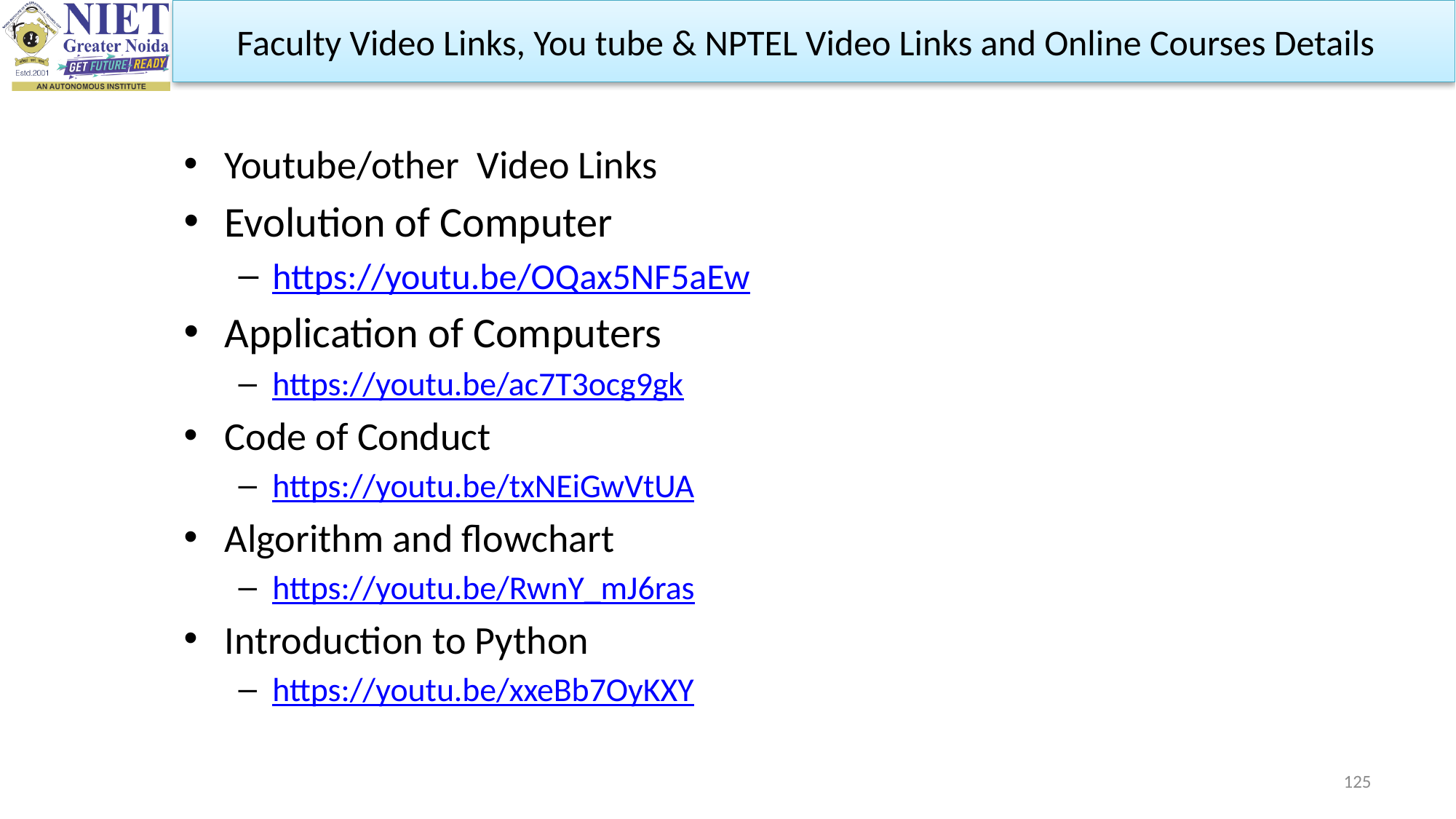

Faculty Video Links, You tube & NPTEL Video Links and Online Courses Details

Youtube/other  Video Links
Evolution of Computer
https://youtu.be/OQax5NF5aEw
Application of Computers
https://youtu.be/ac7T3ocg9gk
Code of Conduct
https://youtu.be/txNEiGwVtUA
Algorithm and flowchart
https://youtu.be/RwnY_mJ6ras
Introduction to Python
https://youtu.be/xxeBb7OyKXY

125